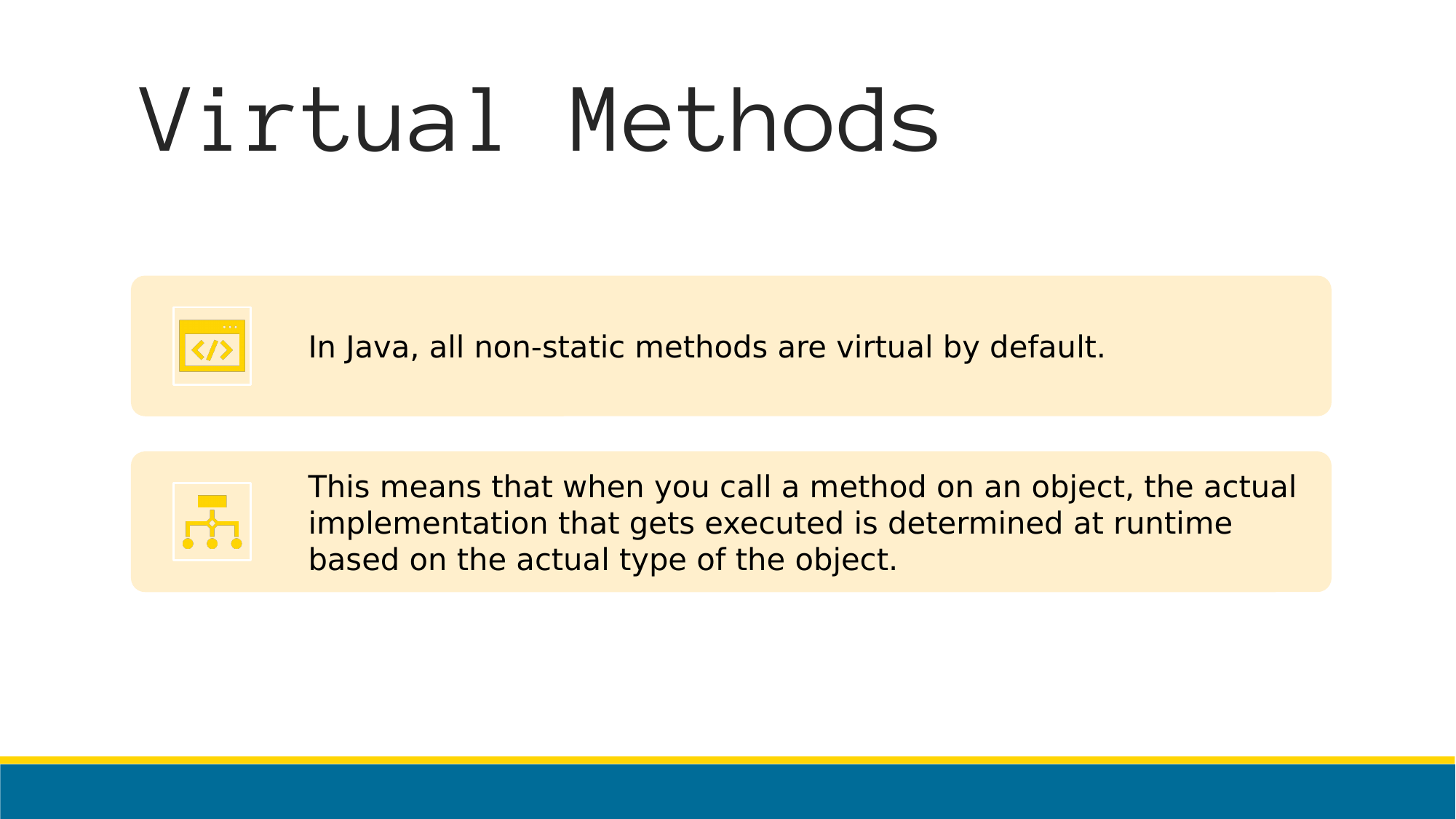

# Virtual Methods
In Java, all non-static methods are virtual by default.
This means that when you call a method on an object, the actual implementation that gets executed is determined at runtime based on the actual type of the object.